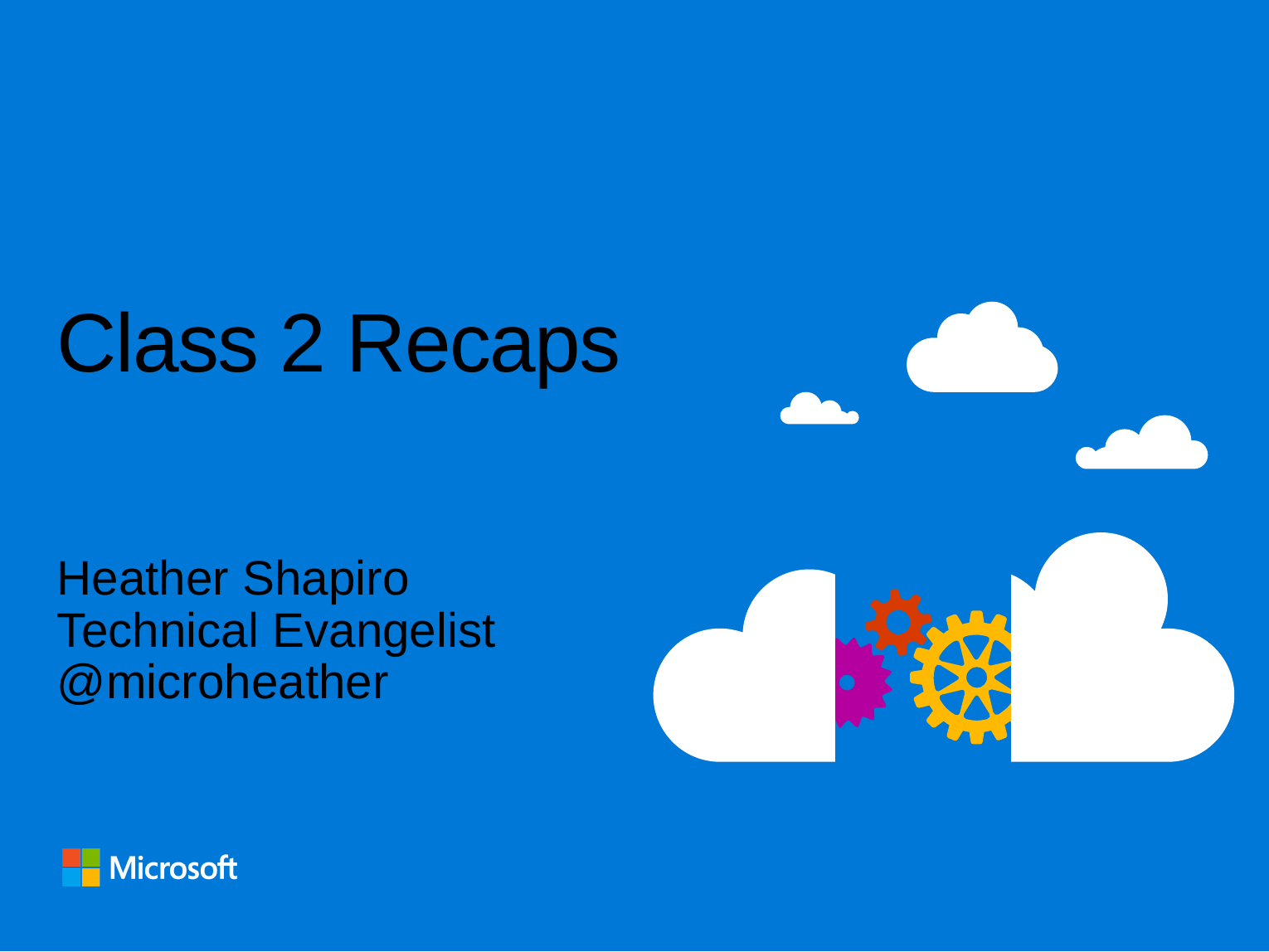

# Class 2 Recaps
Heather Shapiro
Technical Evangelist
@microheather